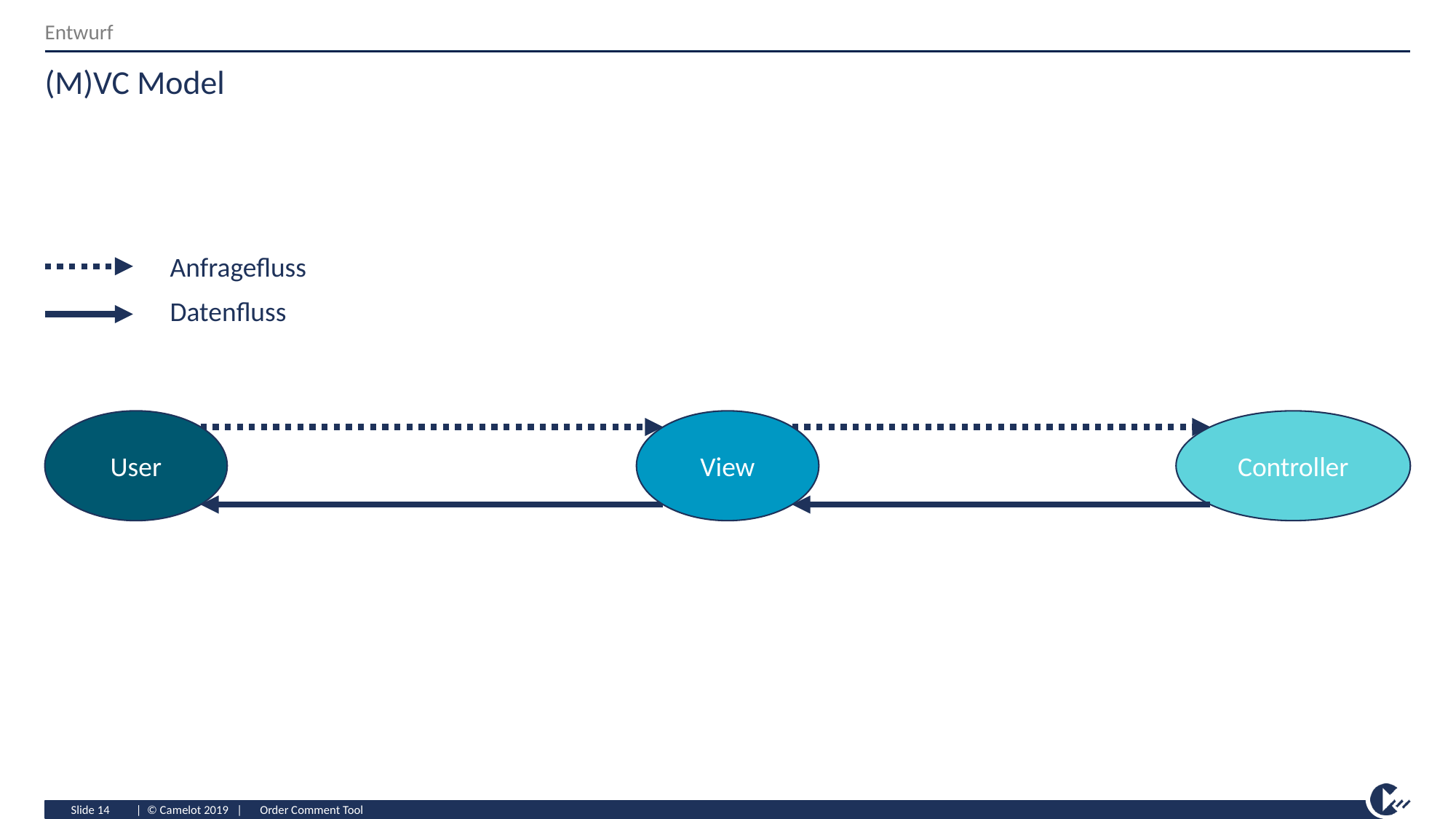

Entwurf
# (M)VC Model

Anfragefluss
Datenfluss
User
View
Controller